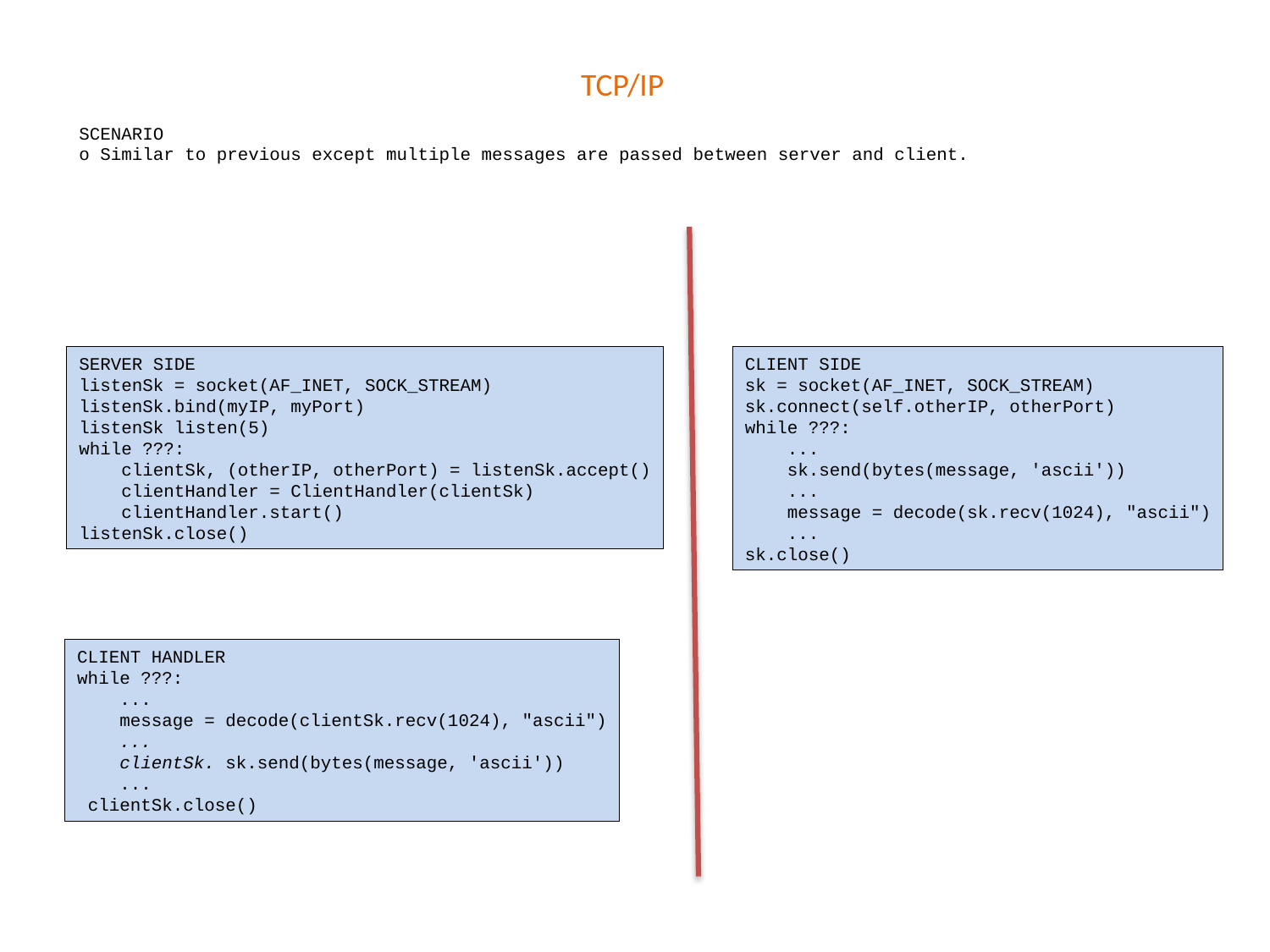

TCP/IP
SCENARIO
o Similar to previous except multiple messages are passed between server and client.
CLIENT SIDE
sk = socket(AF_INET, SOCK_STREAM)
sk.connect(self.otherIP, otherPort)
while ???:
    ...
    sk.send(bytes(message, 'ascii'))
    ...
    message = decode(sk.recv(1024), "ascii")
    ...
sk.close()
SERVER SIDE
listenSk = socket(AF_INET, SOCK_STREAM)
listenSk.bind(myIP, myPort)
listenSk listen(5)
while ???:
    clientSk, (otherIP, otherPort) = listenSk.accept()
    clientHandler = ClientHandler(clientSk)
    clientHandler.start()
listenSk.close()
CLIENT HANDLER
while ???:
    ...
    message = decode(clientSk.recv(1024), "ascii")
    ...
    clientSk. sk.send(bytes(message, 'ascii'))
    ...
 clientSk.close()